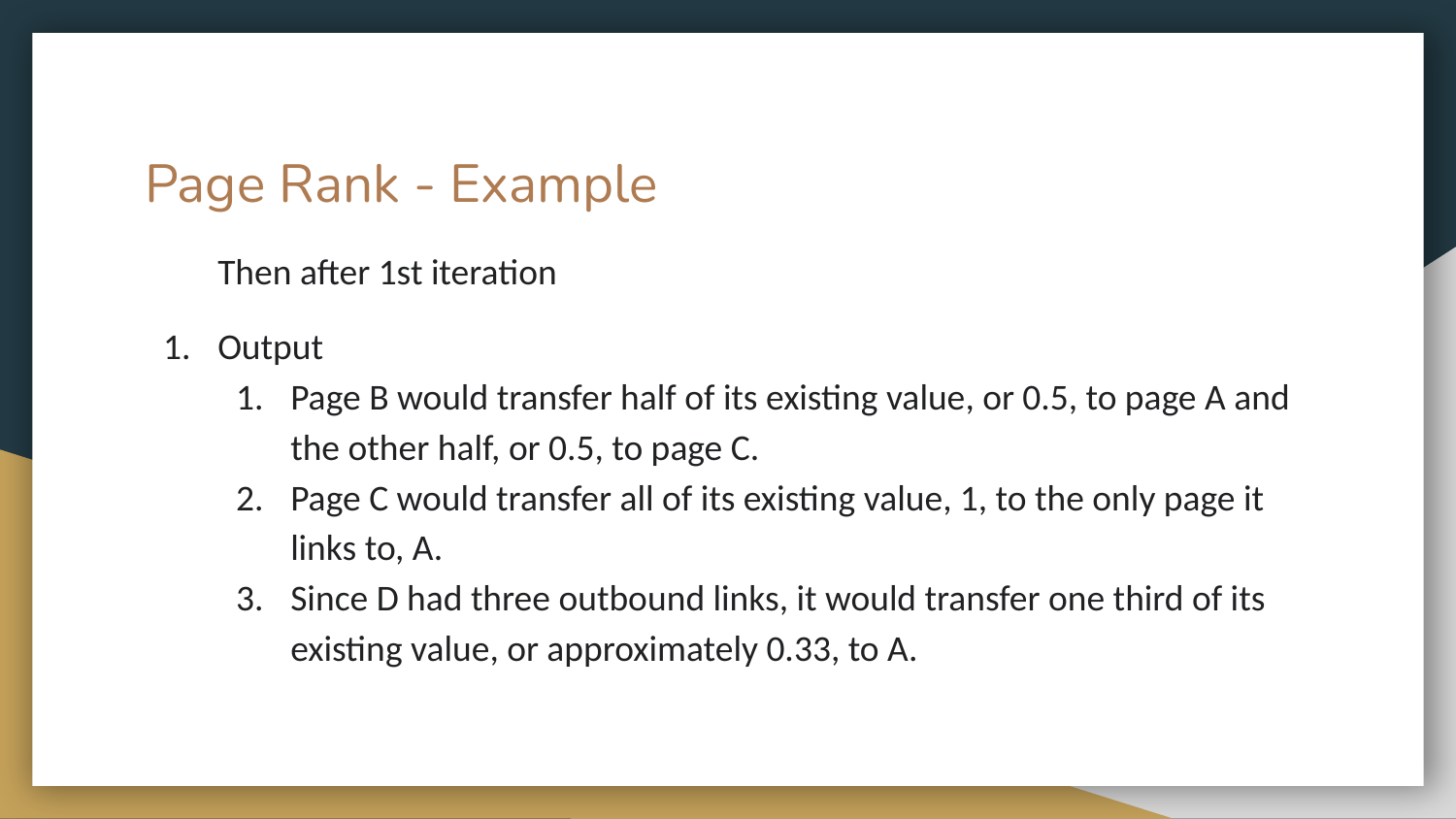

# Page Rank - Example
Then after 1st iteration
Output
Page B would transfer half of its existing value, or 0.5, to page A and the other half, or 0.5, to page C.
Page C would transfer all of its existing value, 1, to the only page it links to, A.
Since D had three outbound links, it would transfer one third of its existing value, or approximately 0.33, to A.